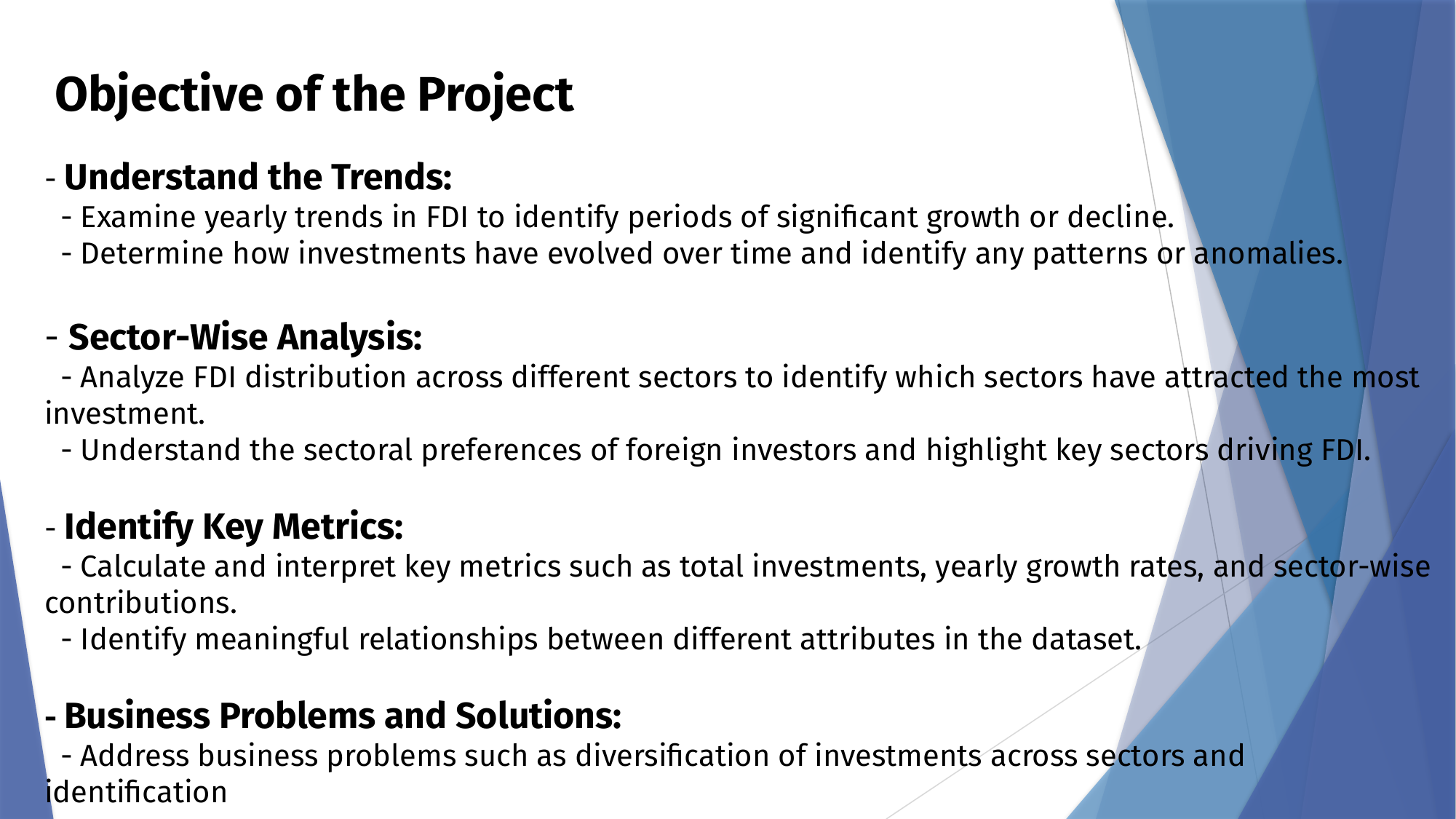

Objective of the Project

- Understand the Trends:
  - Examine yearly trends in FDI to identify periods of significant growth or decline.
  - Determine how investments have evolved over time and identify any patterns or anomalies.

- Sector-Wise Analysis:
  - Analyze FDI distribution across different sectors to identify which sectors have attracted the most investment.
  - Understand the sectoral preferences of foreign investors and highlight key sectors driving FDI.

- Identify Key Metrics:
  - Calculate and interpret key metrics such as total investments, yearly growth rates, and sector-wise contributions.
  - Identify meaningful relationships between different attributes in the dataset.

- Business Problems and Solutions:
  - Address business problems such as diversification of investments across sectors and identification